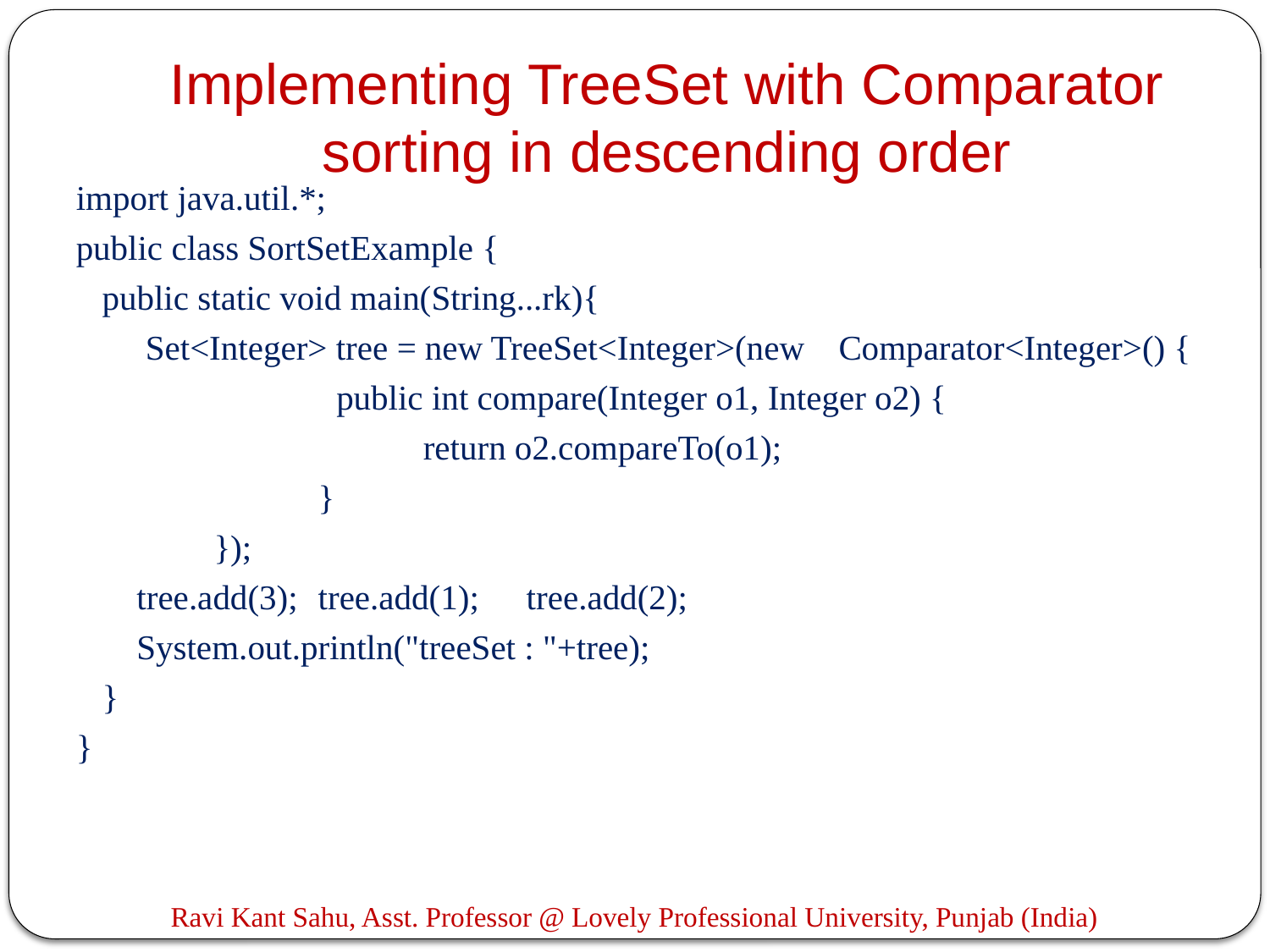

# Implementing TreeSet with Comparator sorting in descending order
import java.util.*;
public class SortSetExample {
   public static void main(String...rk){
        Set<Integer> tree = new TreeSet<Integer>(new 			Comparator<Integer>() {
                              public int compare(Integer o1, Integer o2) {
                                        return o2.compareTo(o1);
                 		}
          		});
       tree.add(3);	tree.add(1);		tree.add(2);
       System.out.println("treeSet : "+tree);
   }
}

Ravi Kant Sahu, Asst. Professor @ Lovely Professional University, Punjab (India)